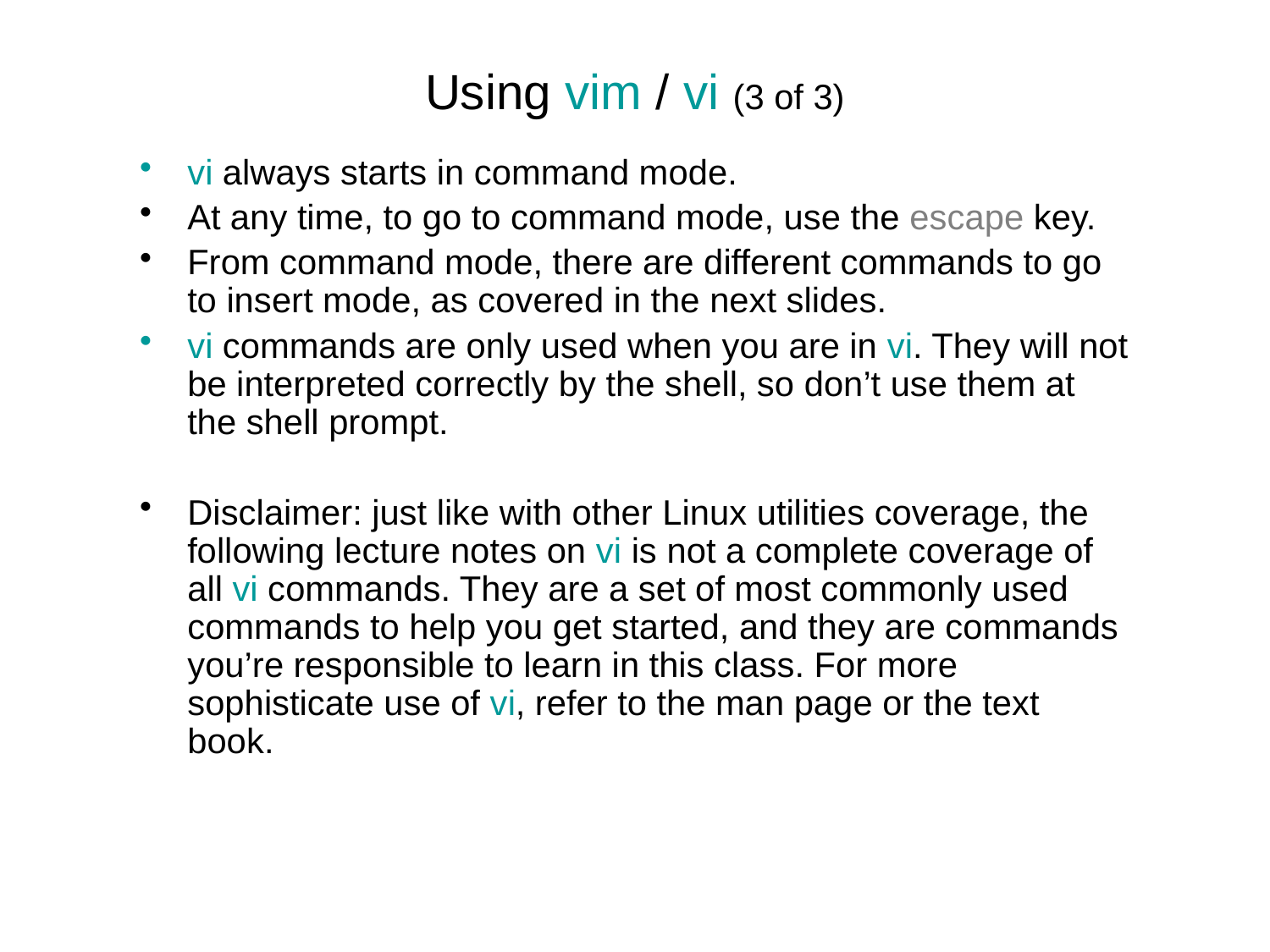

# Using vim / vi (3 of 3)
vi always starts in command mode.
At any time, to go to command mode, use the escape key.
From command mode, there are different commands to go to insert mode, as covered in the next slides.
vi commands are only used when you are in vi. They will not be interpreted correctly by the shell, so don’t use them at the shell prompt.

Disclaimer: just like with other Linux utilities coverage, the following lecture notes on vi is not a complete coverage of all vi commands. They are a set of most commonly used commands to help you get started, and they are commands you’re responsible to learn in this class. For more sophisticate use of vi, refer to the man page or the text book.